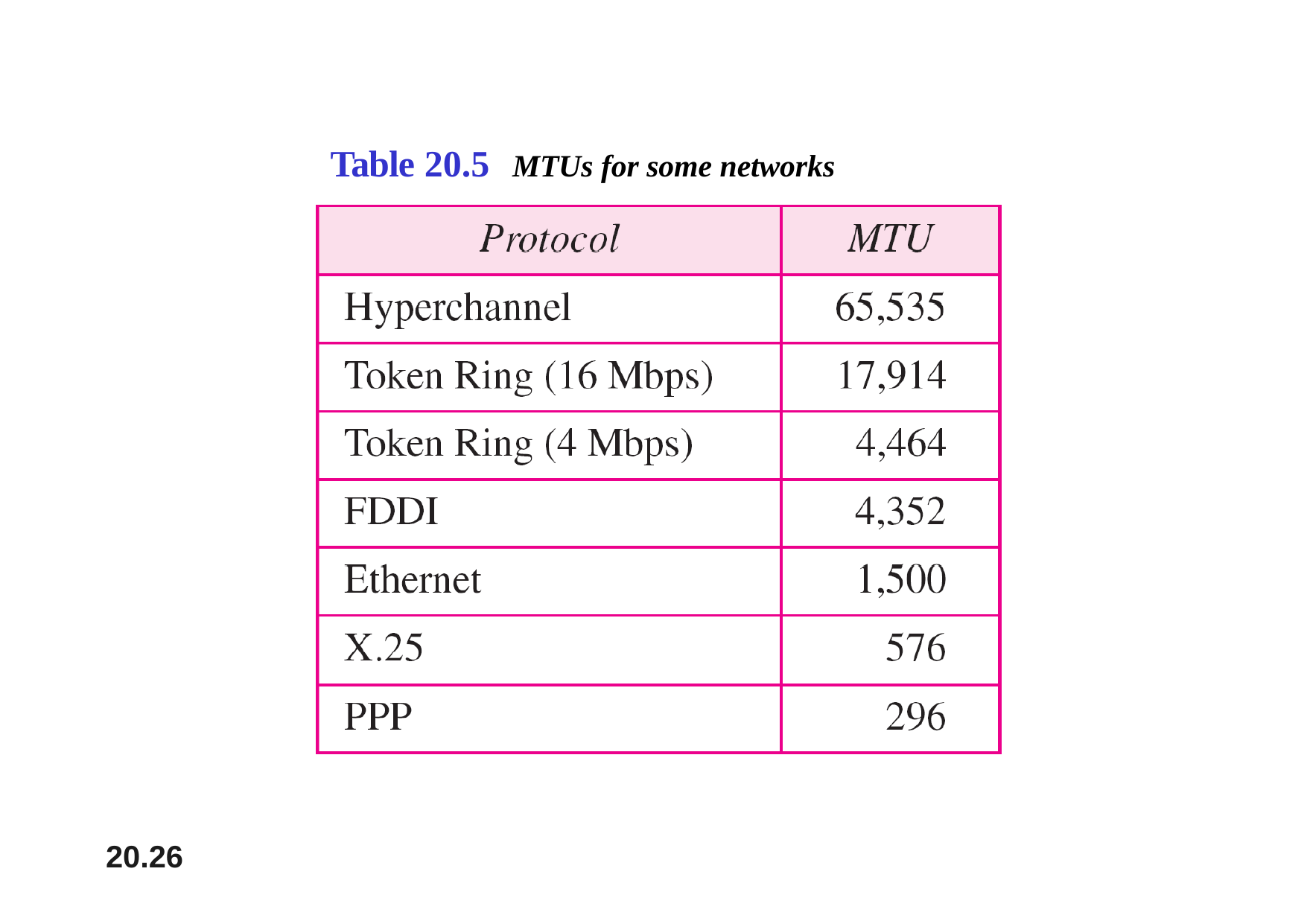

# Table 20.5	MTUs for some networks

20.26